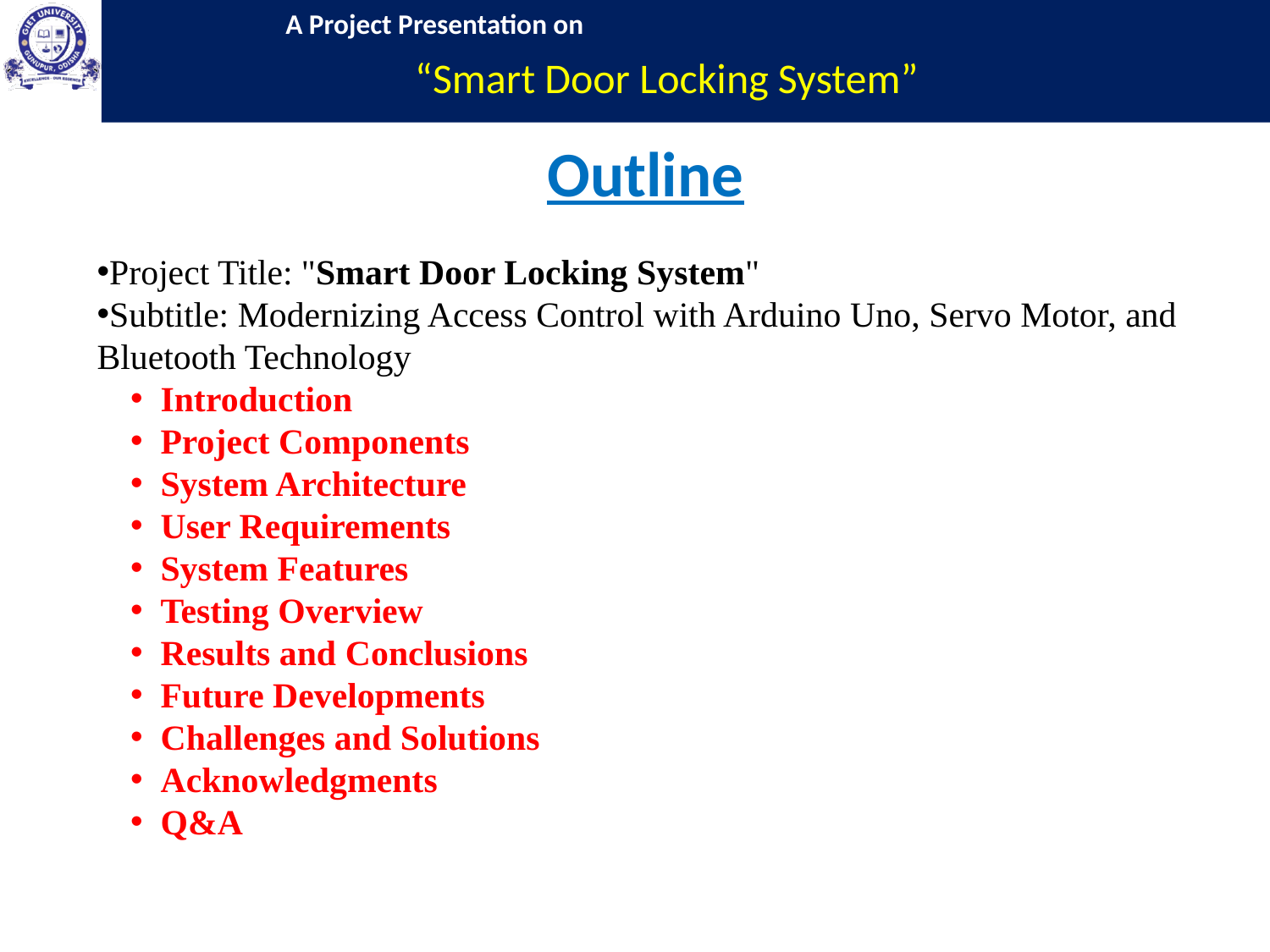

“Smart Door Locking System”
Outline
Project Title: "Smart Door Locking System"
Subtitle: Modernizing Access Control with Arduino Uno, Servo Motor, and Bluetooth Technology
Introduction
Project Components
System Architecture
User Requirements
System Features
Testing Overview
Results and Conclusions
Future Developments
Challenges and Solutions
Acknowledgments
Q&A

2